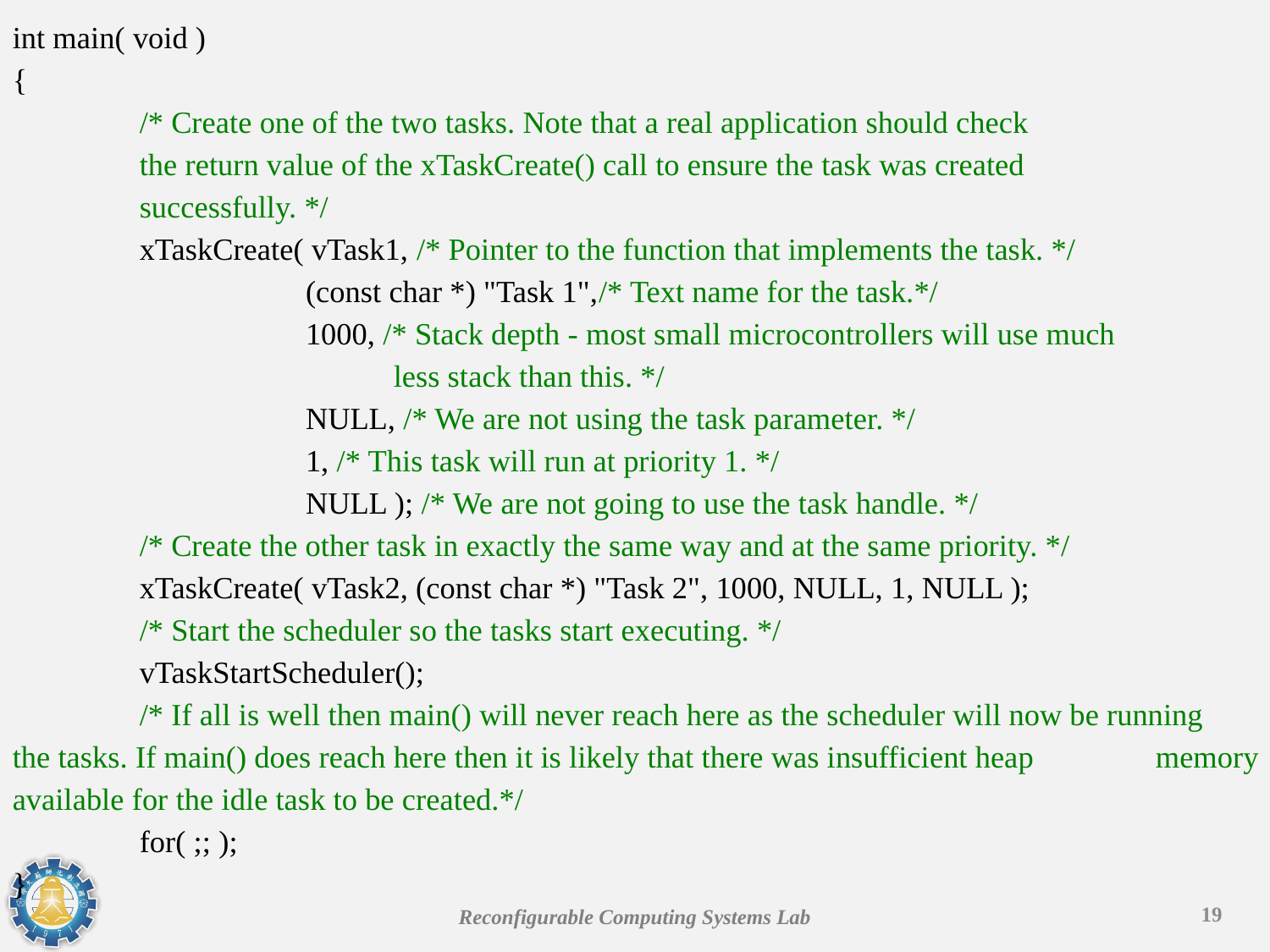

int main( void )
{
	/* Create one of the two tasks. Note that a real application should check
	the return value of the xTaskCreate() call to ensure the task was created
	successfully. */
	xTaskCreate( vTask1, /* Pointer to the function that implements the task. */
		     (const char *) "Task 1",/* Text name for the task.*/
		     1000, /* Stack depth - most small microcontrollers will use much
			less stack than this. */
		     NULL, /* We are not using the task parameter. */
		     1, /* This task will run at priority 1. */
		     NULL ); /* We are not going to use the task handle. */
	/* Create the other task in exactly the same way and at the same priority. */
	xTaskCreate( vTask2, (const char *) "Task 2", 1000, NULL, 1, NULL );
	/* Start the scheduler so the tasks start executing. */
	vTaskStartScheduler();
	/* If all is well then main() will never reach here as the scheduler will now be running 	the tasks. If main() does reach here then it is likely that there was insufficient heap 	memory available for the idle task to be created.*/
	for( ;; );
}
19